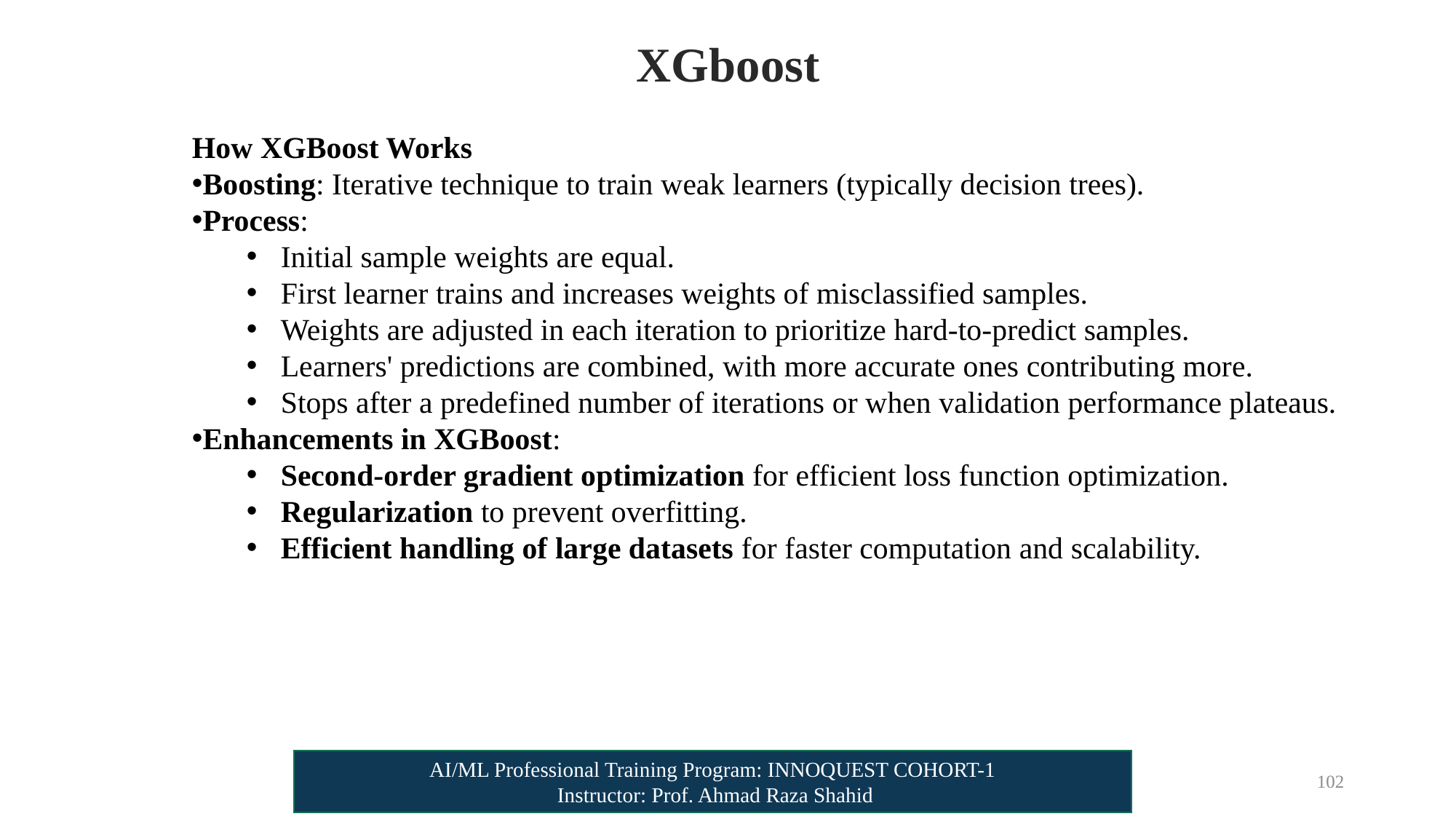

# XGboost
How XGBoost Works
Boosting: Iterative technique to train weak learners (typically decision trees).
Process:
Initial sample weights are equal.
First learner trains and increases weights of misclassified samples.
Weights are adjusted in each iteration to prioritize hard-to-predict samples.
Learners' predictions are combined, with more accurate ones contributing more.
Stops after a predefined number of iterations or when validation performance plateaus.
Enhancements in XGBoost:
Second-order gradient optimization for efficient loss function optimization.
Regularization to prevent overfitting.
Efficient handling of large datasets for faster computation and scalability.
AI/ML Professional Training Program: INNOQUEST COHORT-1
 Instructor: Prof. Ahmad Raza Shahid
102